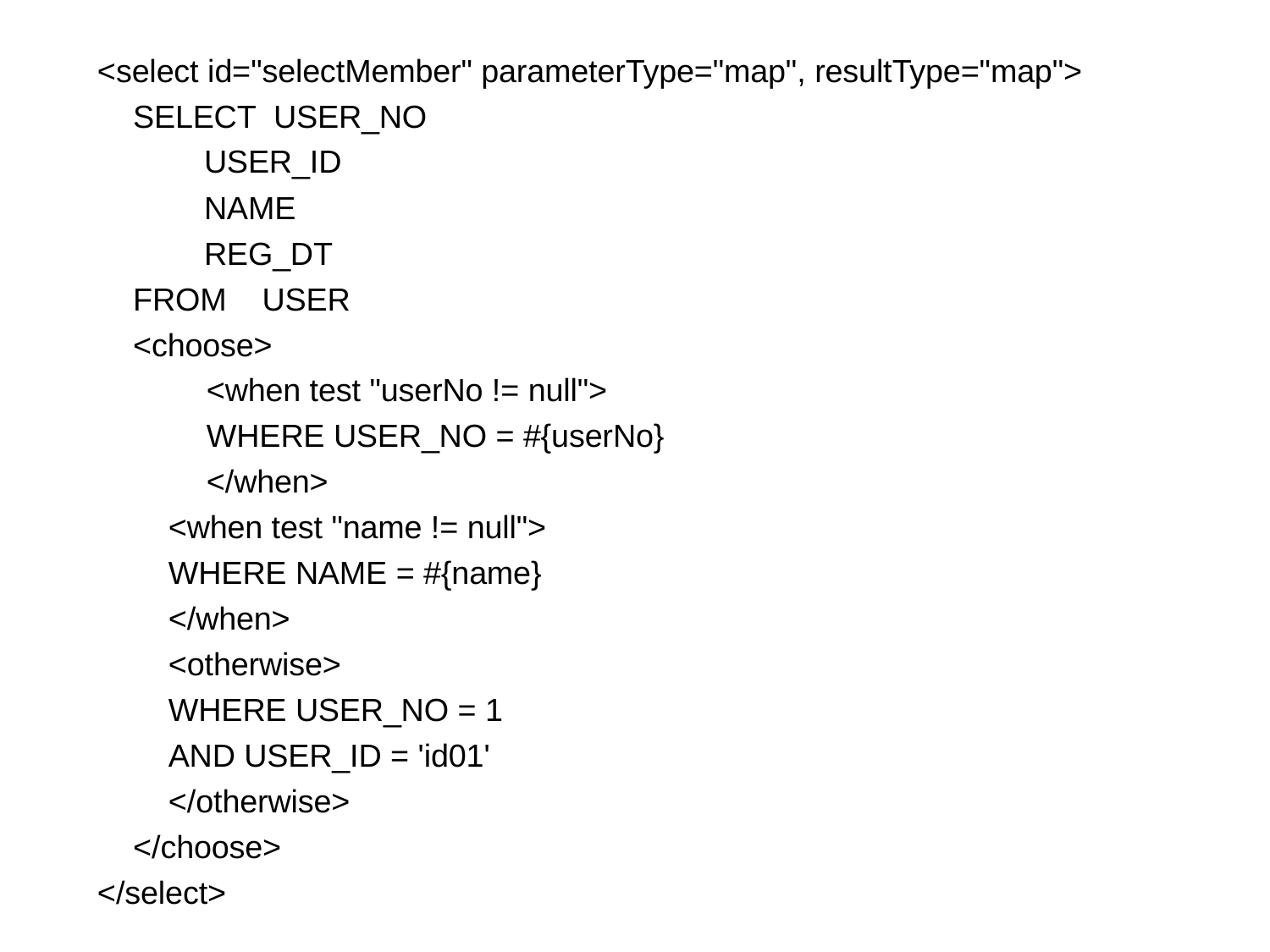

<select id="selectMember" parameterType="map", resultType="map">
    SELECT  USER_NO
            USER_ID
            NAME
            REG_DT
    FROM    USER
    <choose>
    	<when test "userNo != null">
    	WHERE USER_NO = #{userNo}
    	</when>
        <when test "name != null">
        WHERE NAME = #{name}
        </when>
        <otherwise>
        WHERE USER_NO = 1
        AND USER_ID = 'id01'
        </otherwise>
    </choose>
</select>